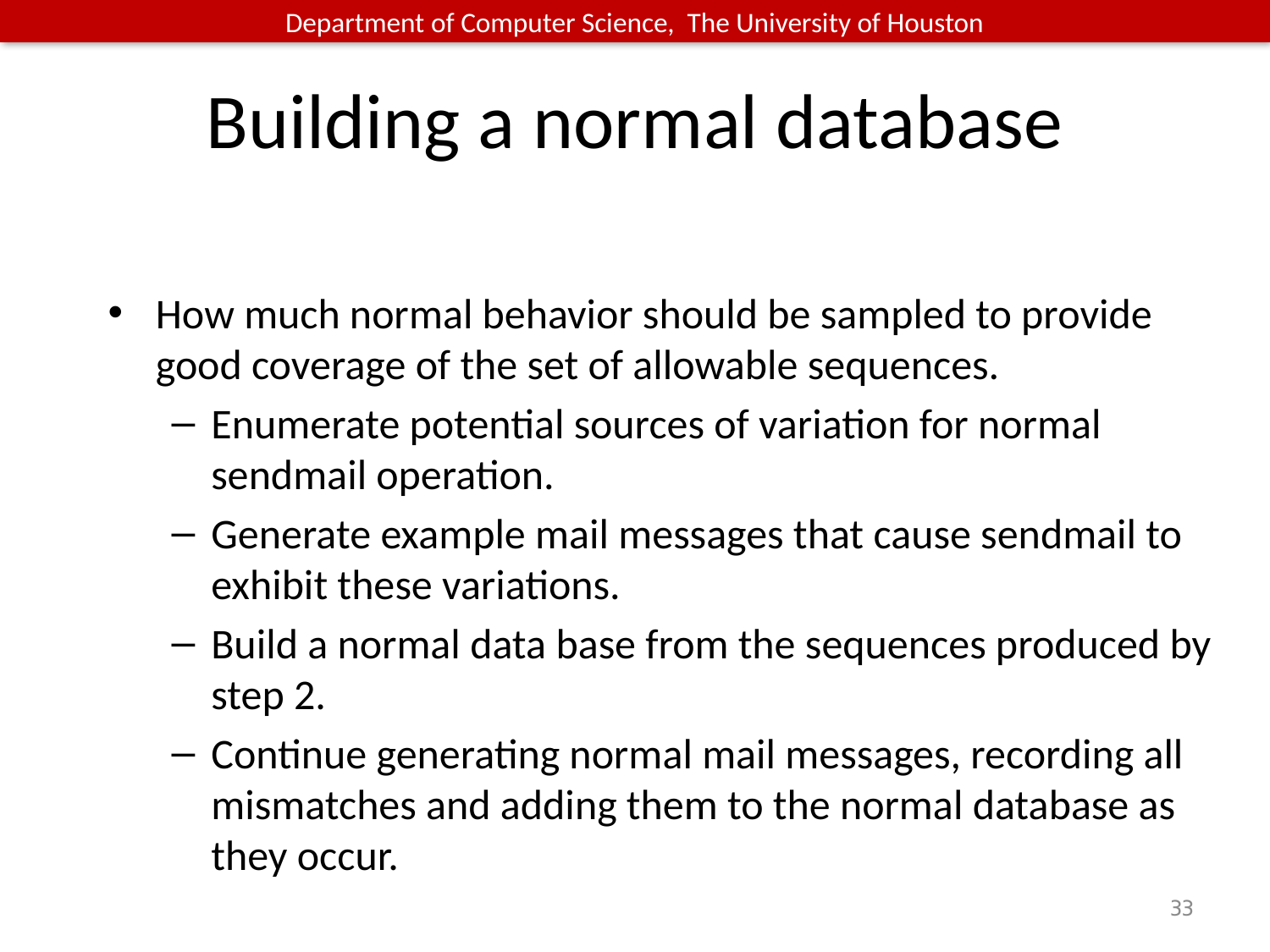

# Building a normal database
How much normal behavior should be sampled to provide good coverage of the set of allowable sequences.
Enumerate potential sources of variation for normal sendmail operation.
Generate example mail messages that cause sendmail to exhibit these variations.
Build a normal data base from the sequences produced by step 2.
Continue generating normal mail messages, recording all mismatches and adding them to the normal database as they occur.
33